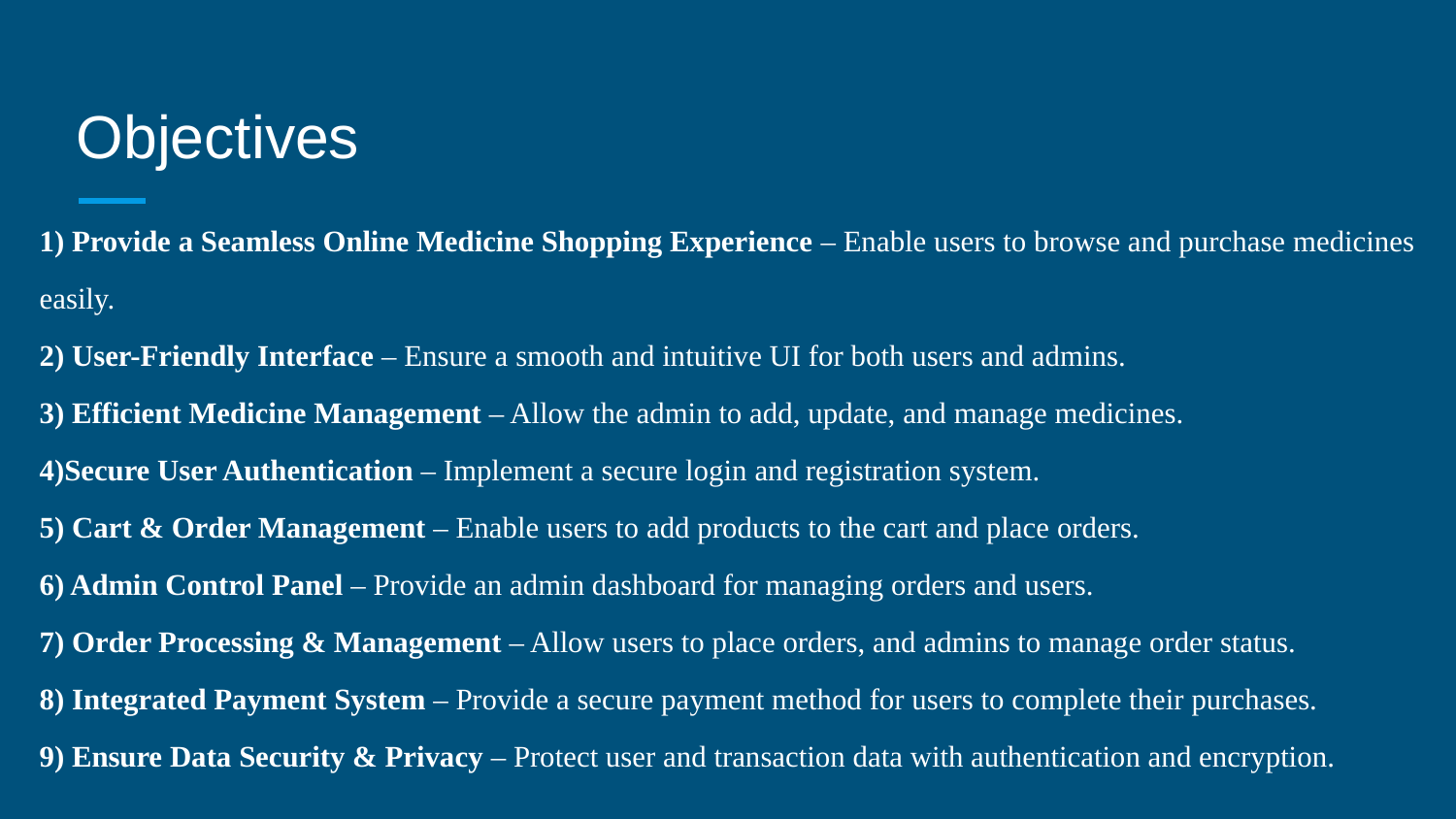

# Objectives
1) Provide a Seamless Online Medicine Shopping Experience – Enable users to browse and purchase medicines easily.
2) User-Friendly Interface – Ensure a smooth and intuitive UI for both users and admins.
3) Efficient Medicine Management – Allow the admin to add, update, and manage medicines.
4)Secure User Authentication – Implement a secure login and registration system.
5) Cart & Order Management – Enable users to add products to the cart and place orders.
6) Admin Control Panel – Provide an admin dashboard for managing orders and users.
7) Order Processing & Management – Allow users to place orders, and admins to manage order status.
8) Integrated Payment System – Provide a secure payment method for users to complete their purchases.
9) Ensure Data Security & Privacy – Protect user and transaction data with authentication and encryption.